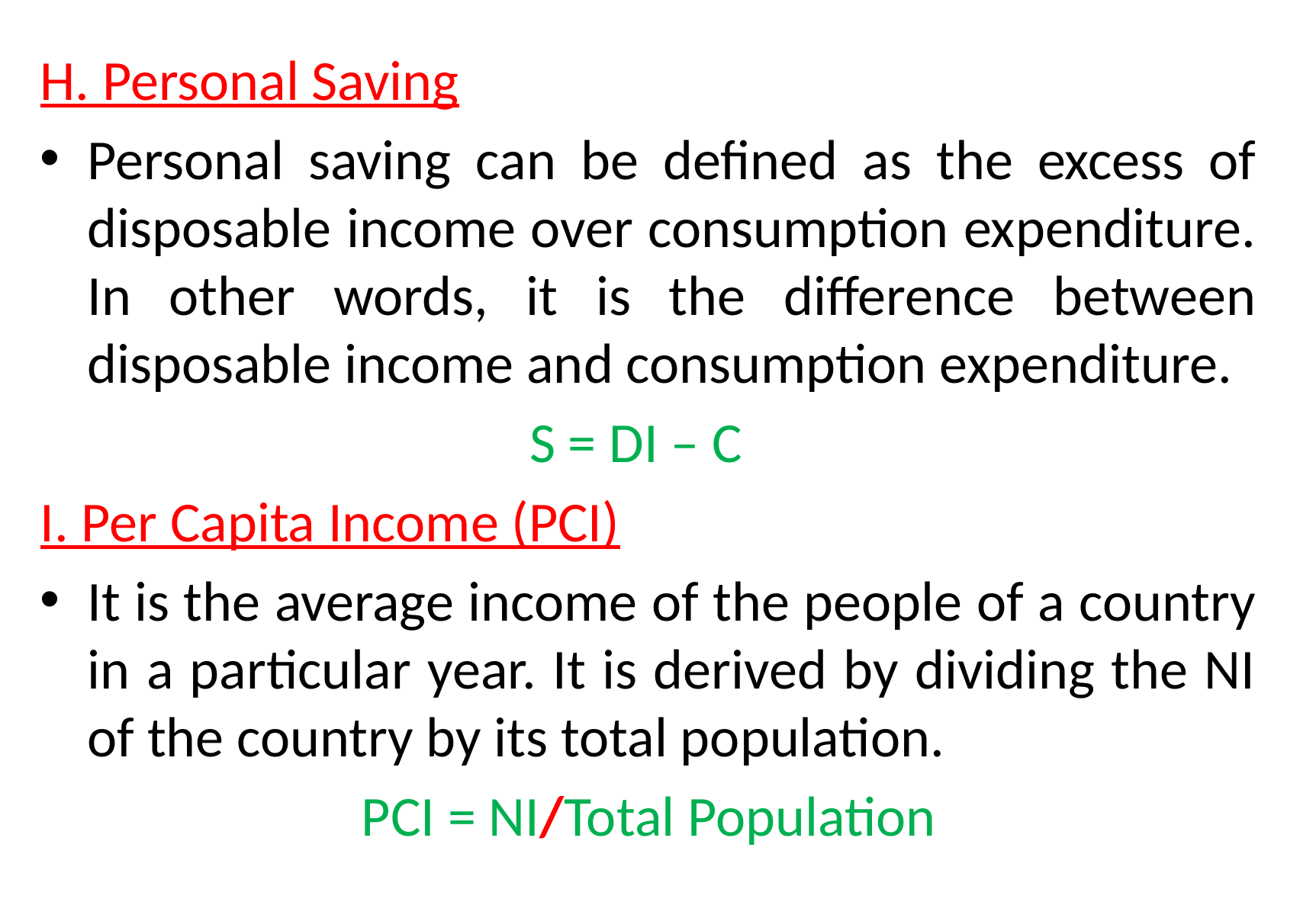

H. Personal Saving
Personal saving can be defined as the excess of disposable income over consumption expenditure. In other words, it is the difference between disposable income and consumption expenditure.
S = DI – C
I. Per Capita Income (PCI)
It is the average income of the people of a country in a particular year. It is derived by dividing the NI of the country by its total population.
PCI = NI/Total Population